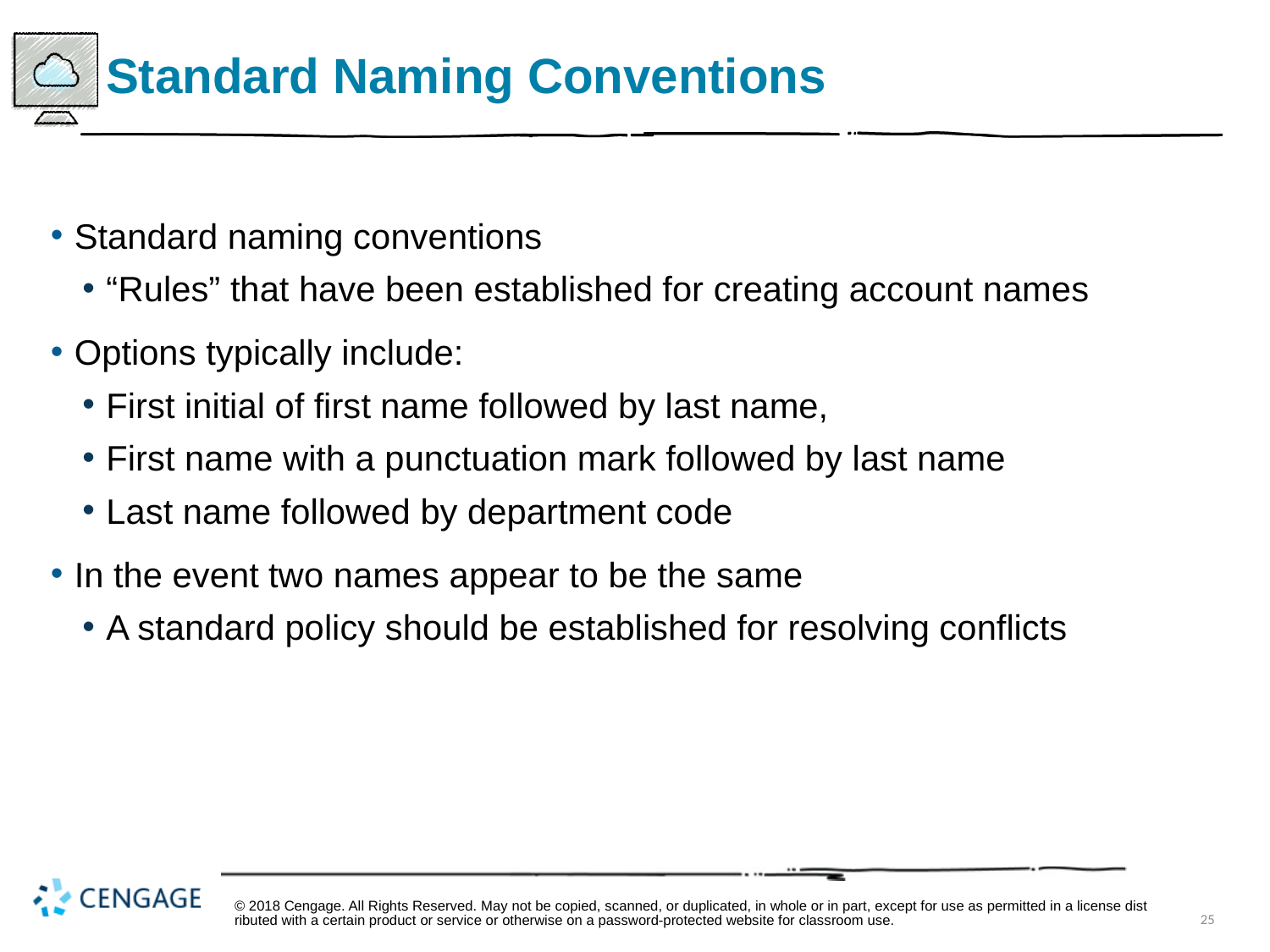

# Standard Naming Conventions
Standard naming conventions
“Rules” that have been established for creating account names
Options typically include:
First initial of first name followed by last name,
First name with a punctuation mark followed by last name
Last name followed by department code
In the event two names appear to be the same
A standard policy should be established for resolving conflicts
© 2018 Cengage. All Rights Reserved. May not be copied, scanned, or duplicated, in whole or in part, except for use as permitted in a license distributed with a certain product or service or otherwise on a password-protected website for classroom use.